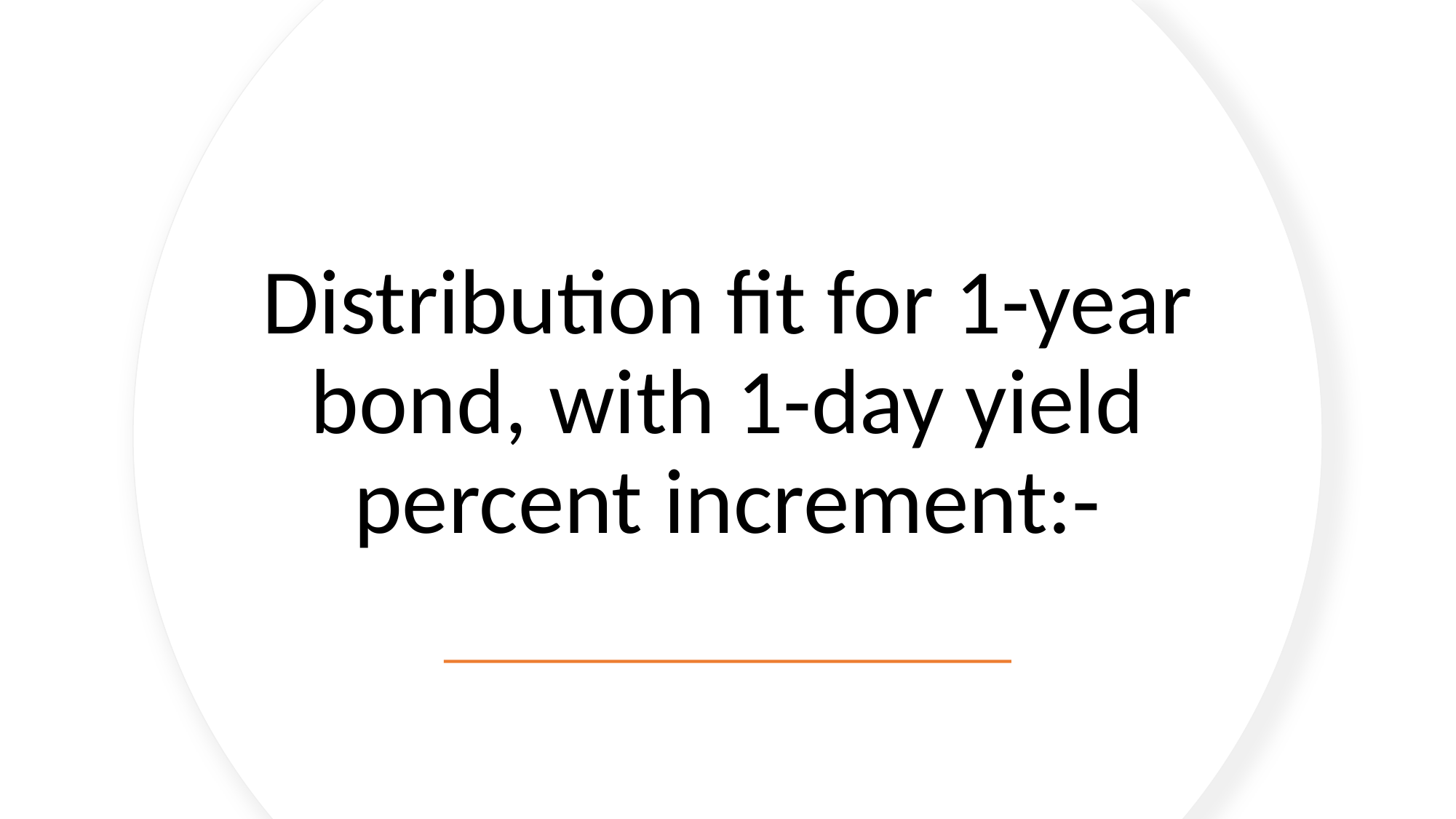

# Distribution fit for 1-year bond, with 1-day yield percent increment:-